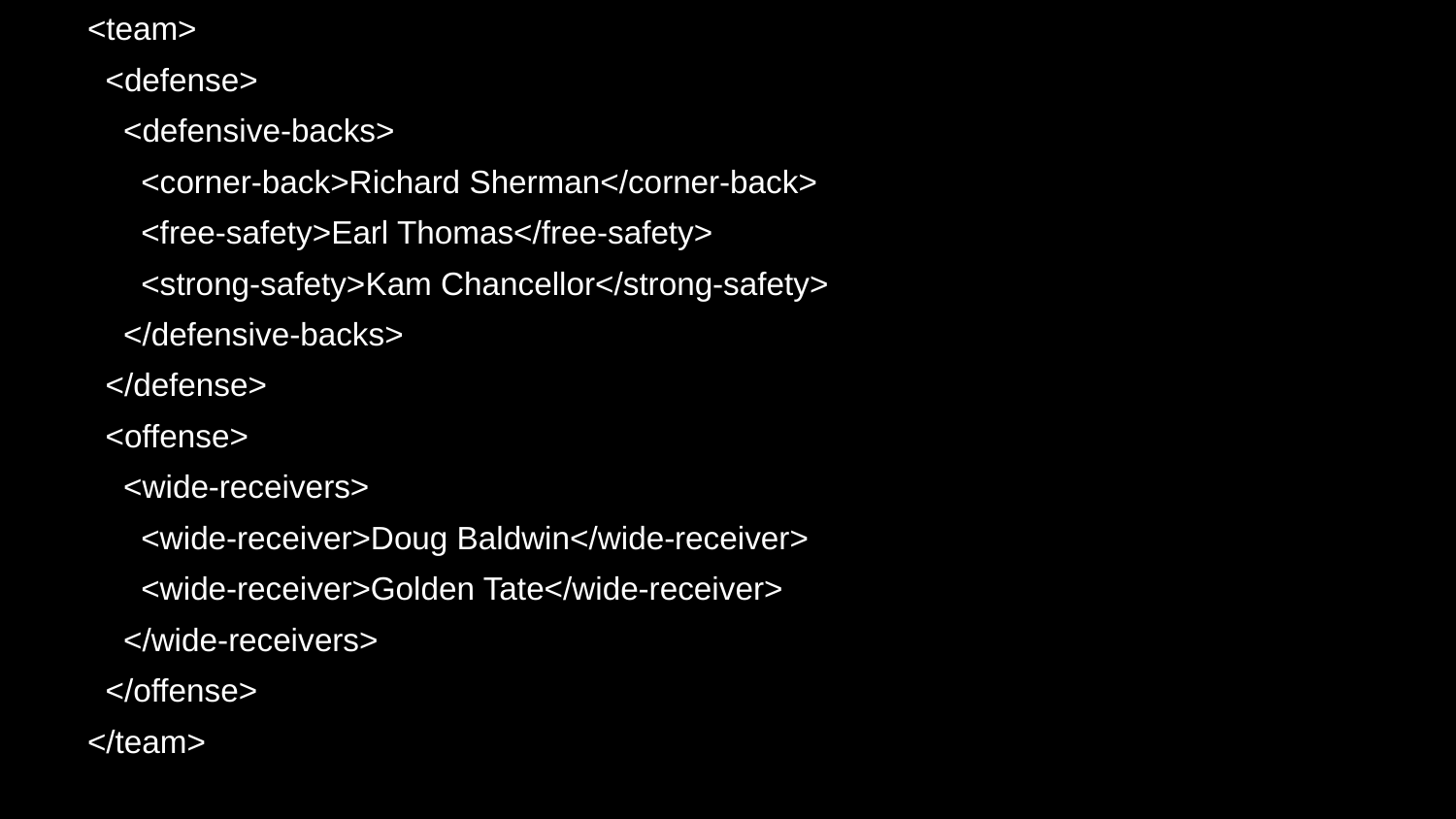

<team>
  <defense>
    <defensive-backs>
      <corner-back>Richard Sherman</corner-back>
      <free-safety>Earl Thomas</free-safety>
      <strong-safety>Kam Chancellor</strong-safety>
    </defensive-backs>
  </defense>
  <offense>
    <wide-receivers>
      <wide-receiver>Doug Baldwin</wide-receiver>
      <wide-receiver>Golden Tate</wide-receiver>
    </wide-receivers>
  </offense>
</team>